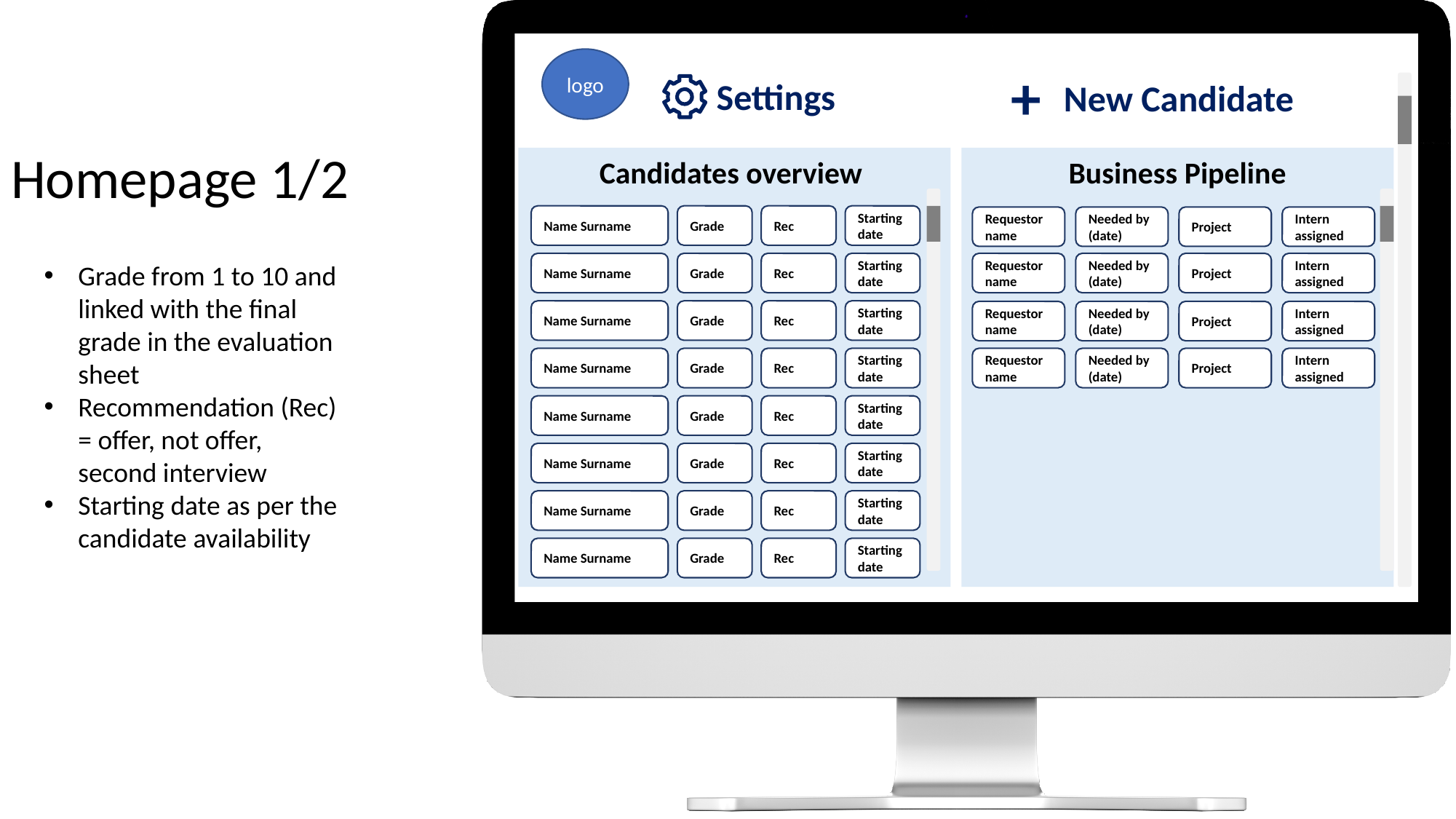

logo
+

Settings

New Candidate
# Homepage 1/2
Candidates overview
Business Pipeline

Name Surname
Grade
Rec
Starting date
Requestor name
Needed by (date)
Project
Intern assigned
Grade from 1 to 10 and linked with the final grade in the evaluation sheet
Recommendation (Rec) = offer, not offer, second interview
Starting date as per the candidate availability
Name Surname
Grade
Rec
Starting date
Requestor name
Needed by (date)
Project
Intern assigned
Name Surname
Grade
Rec
Starting date
Requestor name
Needed by (date)
Project
Intern assigned
Name Surname
Grade
Rec
Starting date
Requestor name
Needed by (date)
Project
Intern assigned
Name Surname
Grade
Rec
Starting date
Name Surname
Grade
Rec
Starting date
Name Surname
Grade
Rec
Starting date
Name Surname
Grade
Rec
Starting date